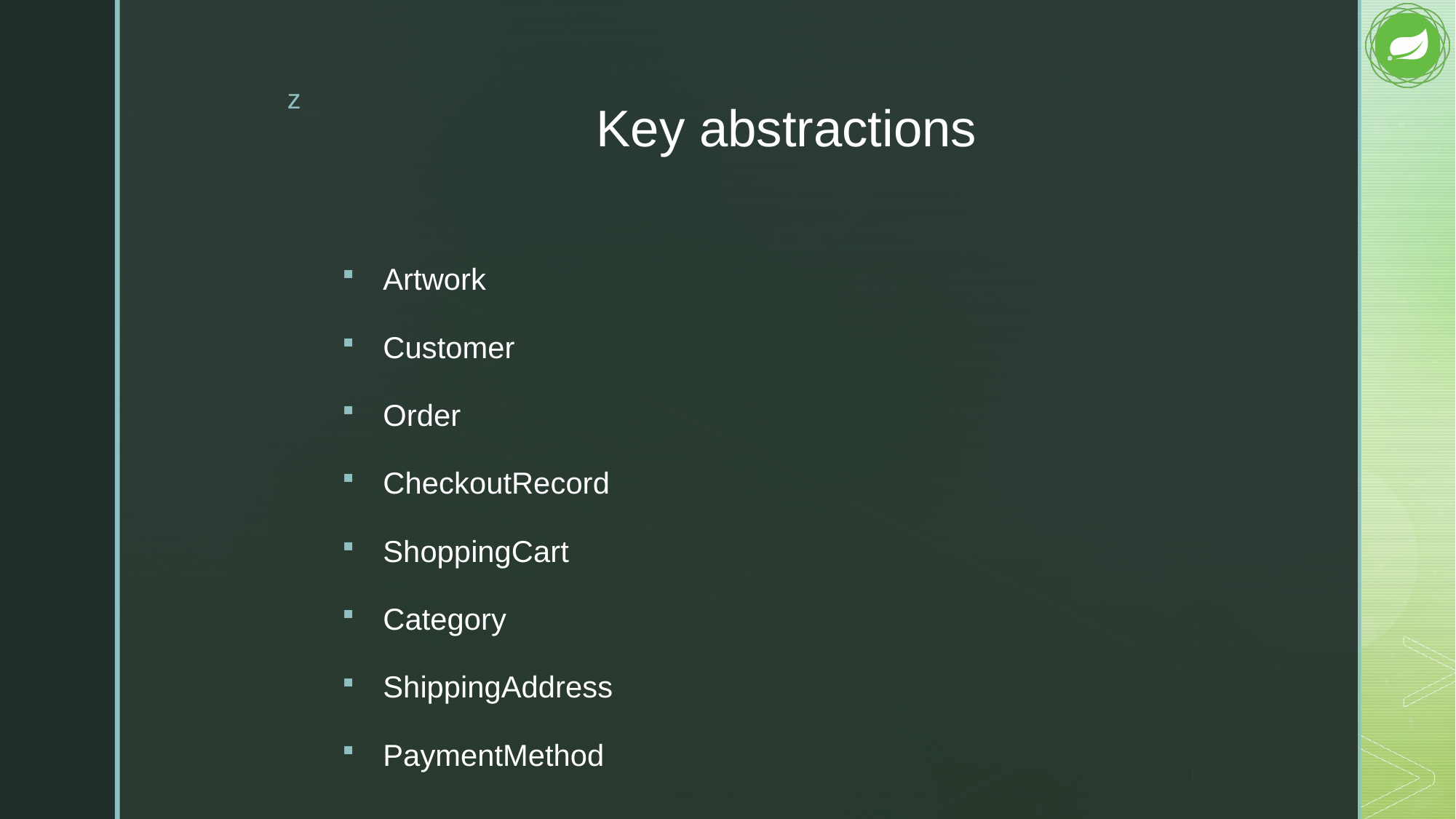

# Key abstractions
Artwork
Customer
Order
CheckoutRecord
ShoppingCart
Category
ShippingAddress
PaymentMethod